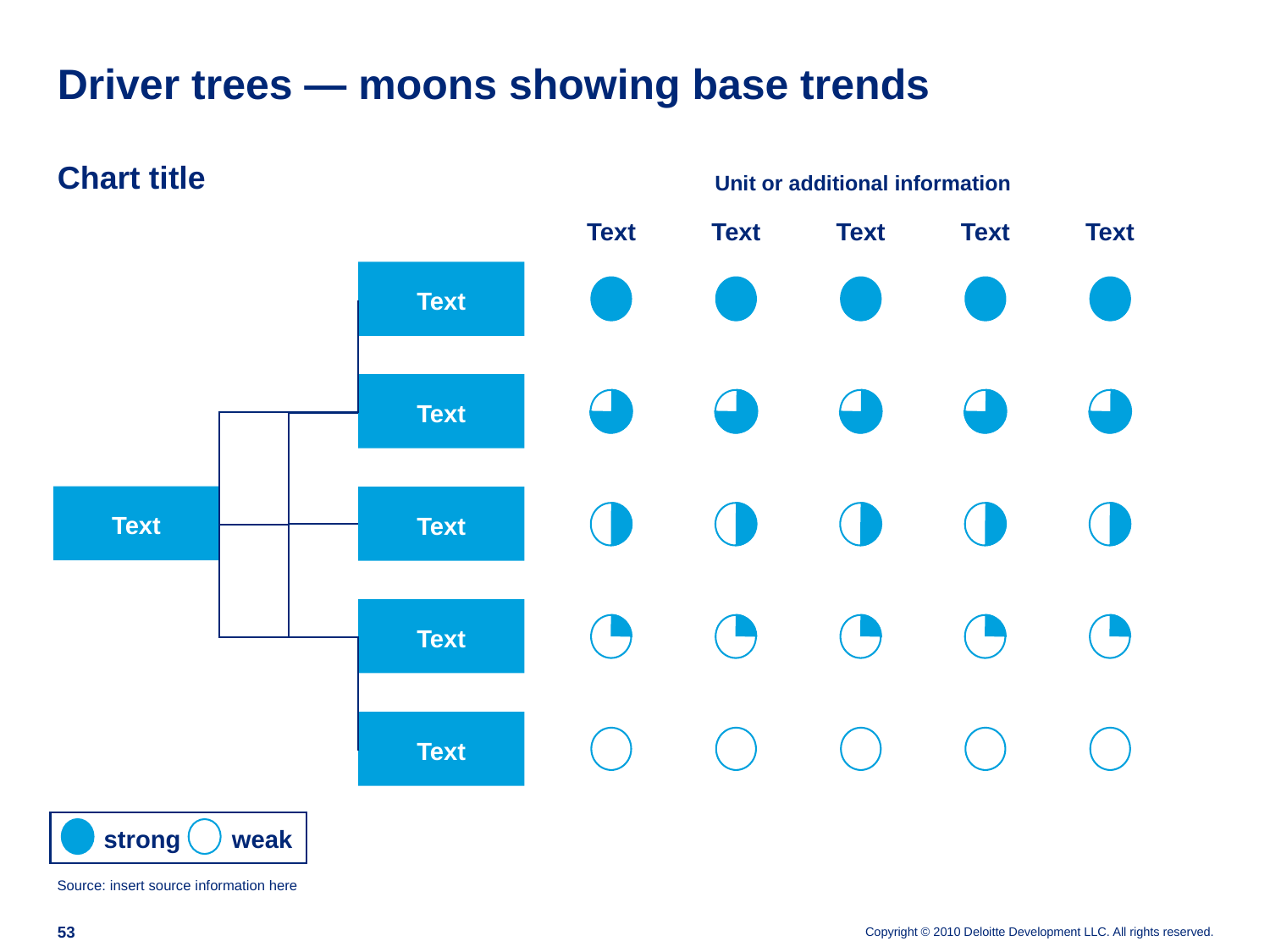

# Driver trees — moons showing base trends
Chart title
Unit or additional information
Text
Text
Text
Text
Text
Text

Text

Text
Text

Text

Text

strong
weak

Source: insert source information here